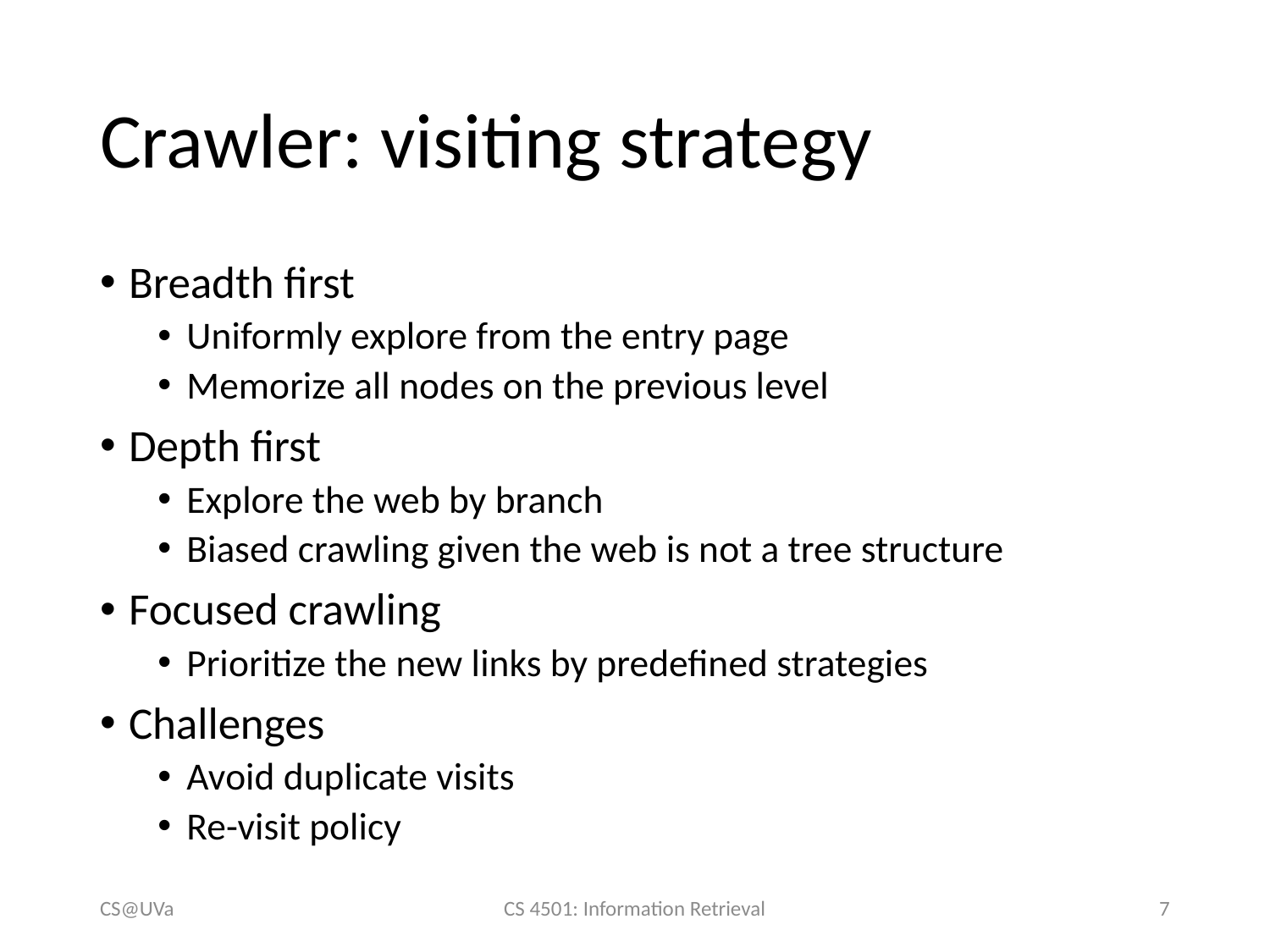

# Crawler: visiting strategy
Breadth first
Uniformly explore from the entry page
Memorize all nodes on the previous level
Depth first
Explore the web by branch
Biased crawling given the web is not a tree structure
Focused crawling
Prioritize the new links by predefined strategies
Challenges
Avoid duplicate visits
Re-visit policy

CS@UVa
CS 4501: Information Retrieval
7